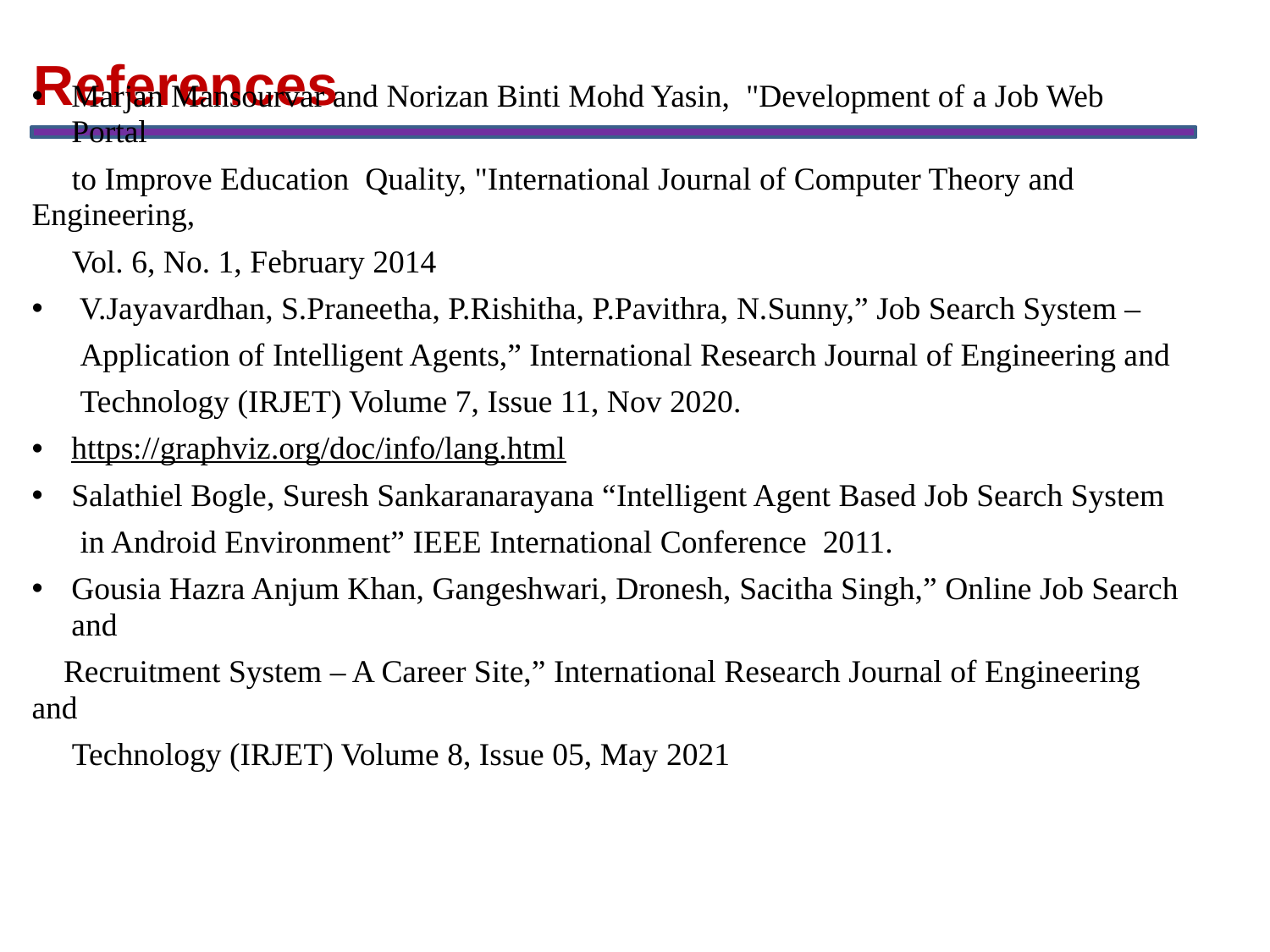

References

# Marjan Mansourvar and Norizan Binti Mohd Yasin,  "Development of a Job Web Portal
     to Improve Education  Quality, "International Journal of Computer Theory and  Engineering,
     Vol. 6, No. 1, February 2014
 V.Jayavardhan, S.Praneetha, P.Rishitha, P.Pavithra, N.Sunny,” Job Search System –
      Application of Intelligent Agents,” International Research Journal of Engineering and
      Technology (IRJET) Volume 7, Issue 11, Nov 2020.
https://graphviz.org/doc/info/lang.html
Salathiel Bogle, Suresh Sankaranarayana “Intelligent Agent Based Job Search System
      in Android Environment” IEEE International Conference  2011.
Gousia Hazra Anjum Khan, Gangeshwari, Dronesh, Sacitha Singh,” Online Job Search and
 Recruitment System – A Career Site,” International Research Journal of Engineering and
     Technology (IRJET) Volume 8, Issue 05, May 2021